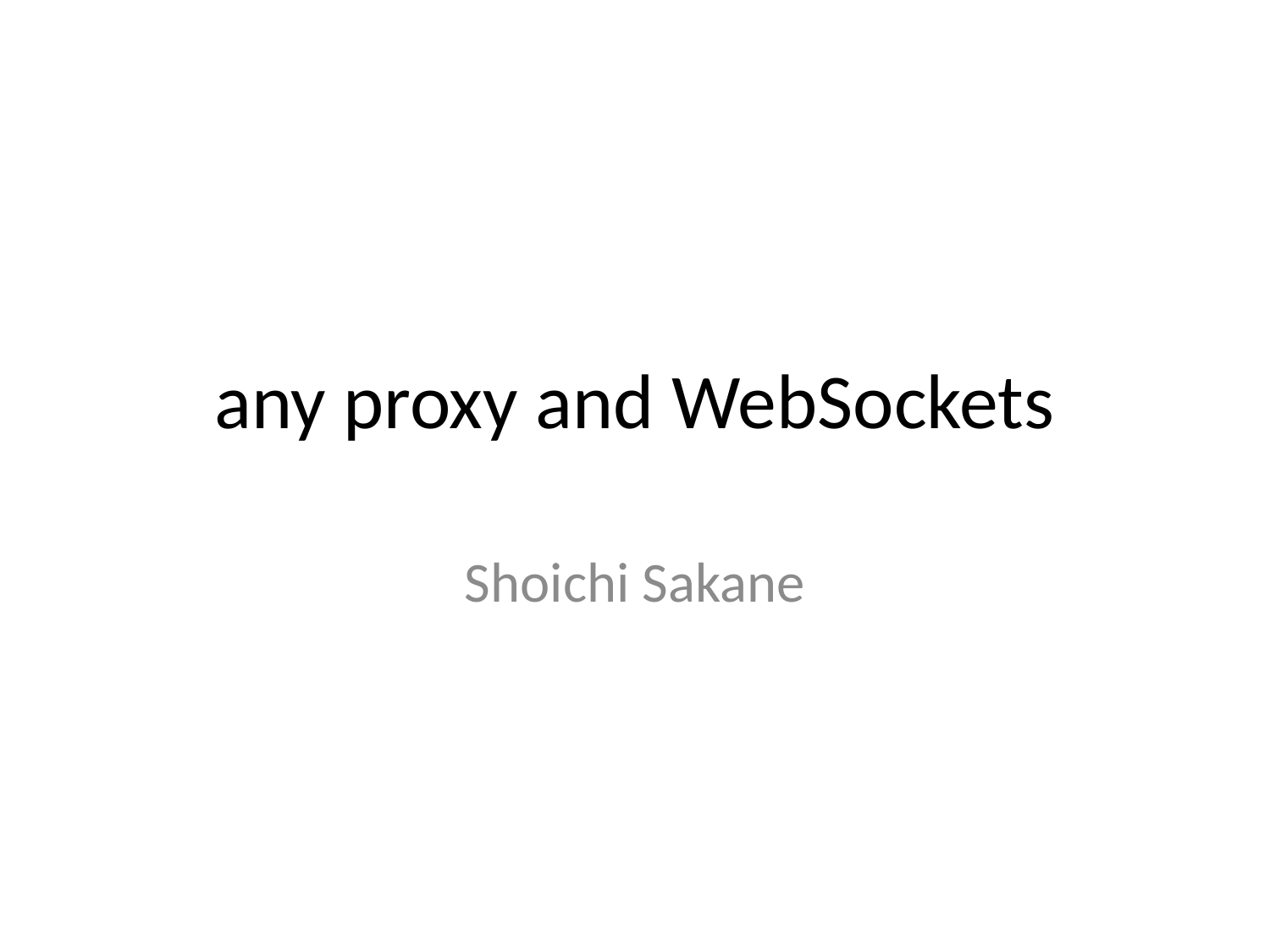

# any proxy and WebSockets
Shoichi Sakane